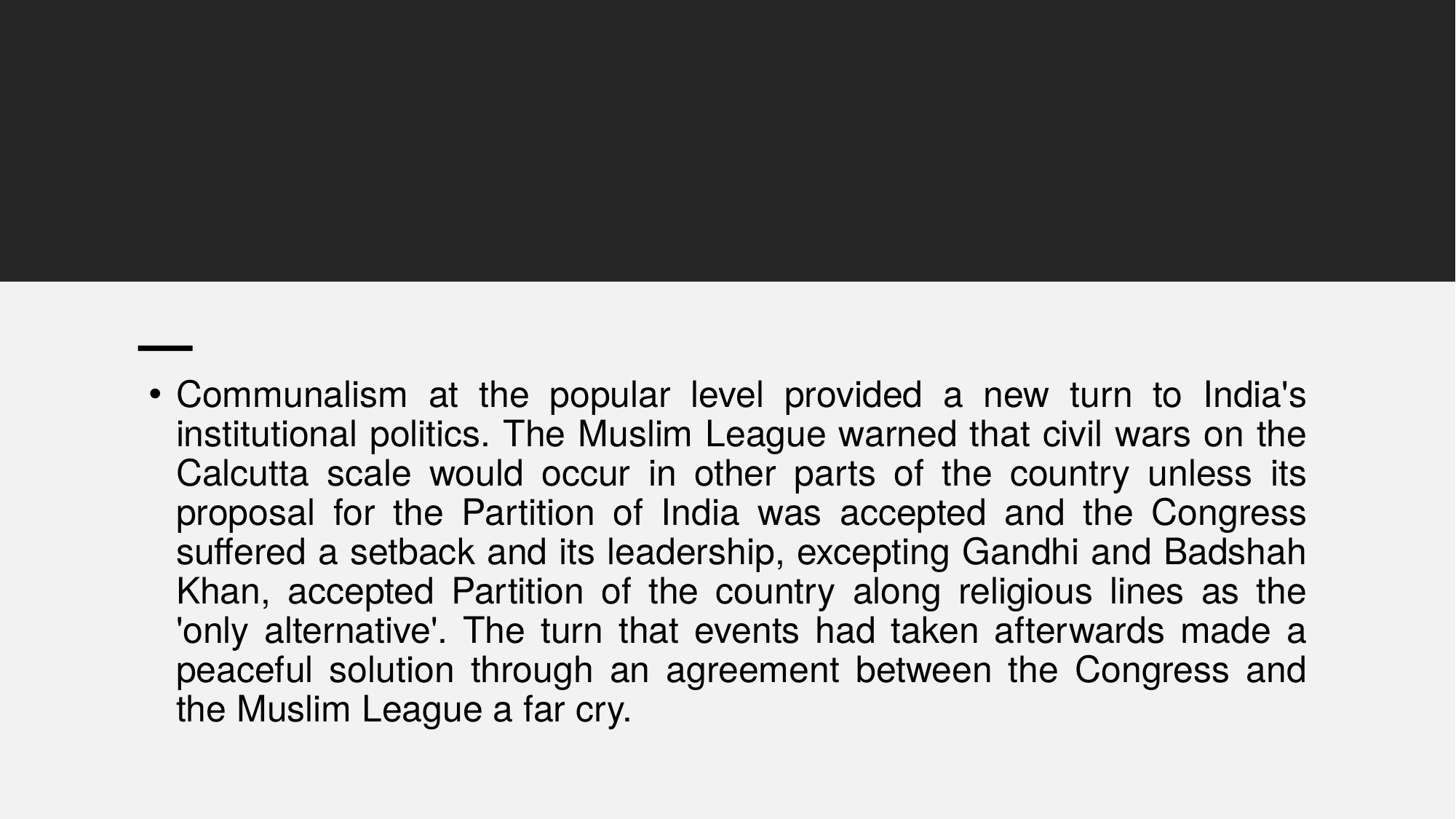

#

Communalism at the popular level provided a new turn to India's institutional politics. The Muslim League warned that civil wars on the Calcutta scale would occur in other parts of the country unless its proposal for the Partition of India was accepted and the Congress suffered a setback and its leadership, excepting Gandhi and Badshah Khan, accepted Partition of the country along religious lines as the 'only alternative'. The turn that events had taken afterwards made a peaceful solution through an agreement between the Congress and the Muslim League a far cry.